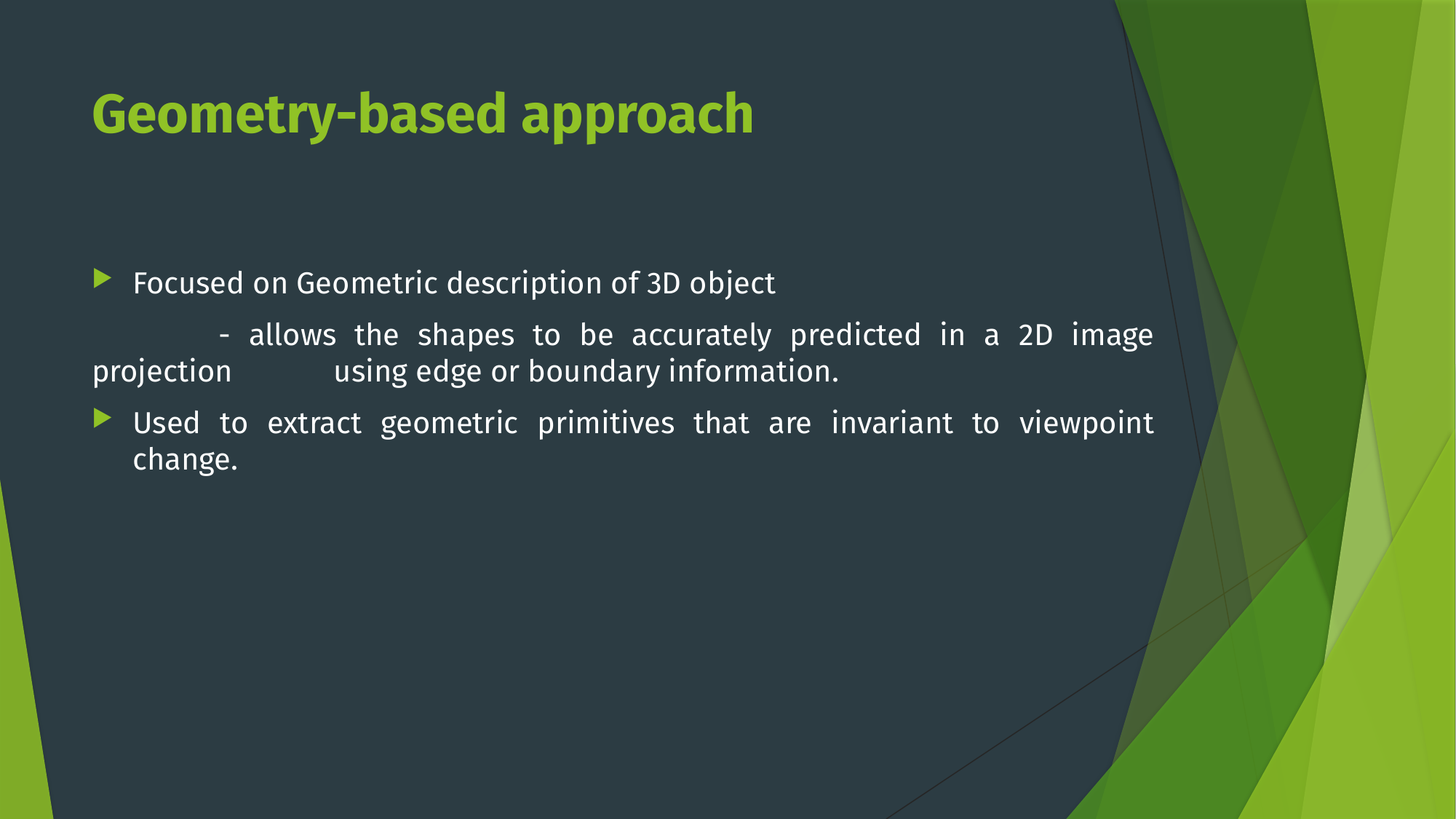

# Geometry-based approach
Focused on Geometric description of 3D object
	 - allows the shapes to be accurately predicted in a 2D image projection 	   using edge or boundary information.
Used to extract geometric primitives that are invariant to viewpoint change.